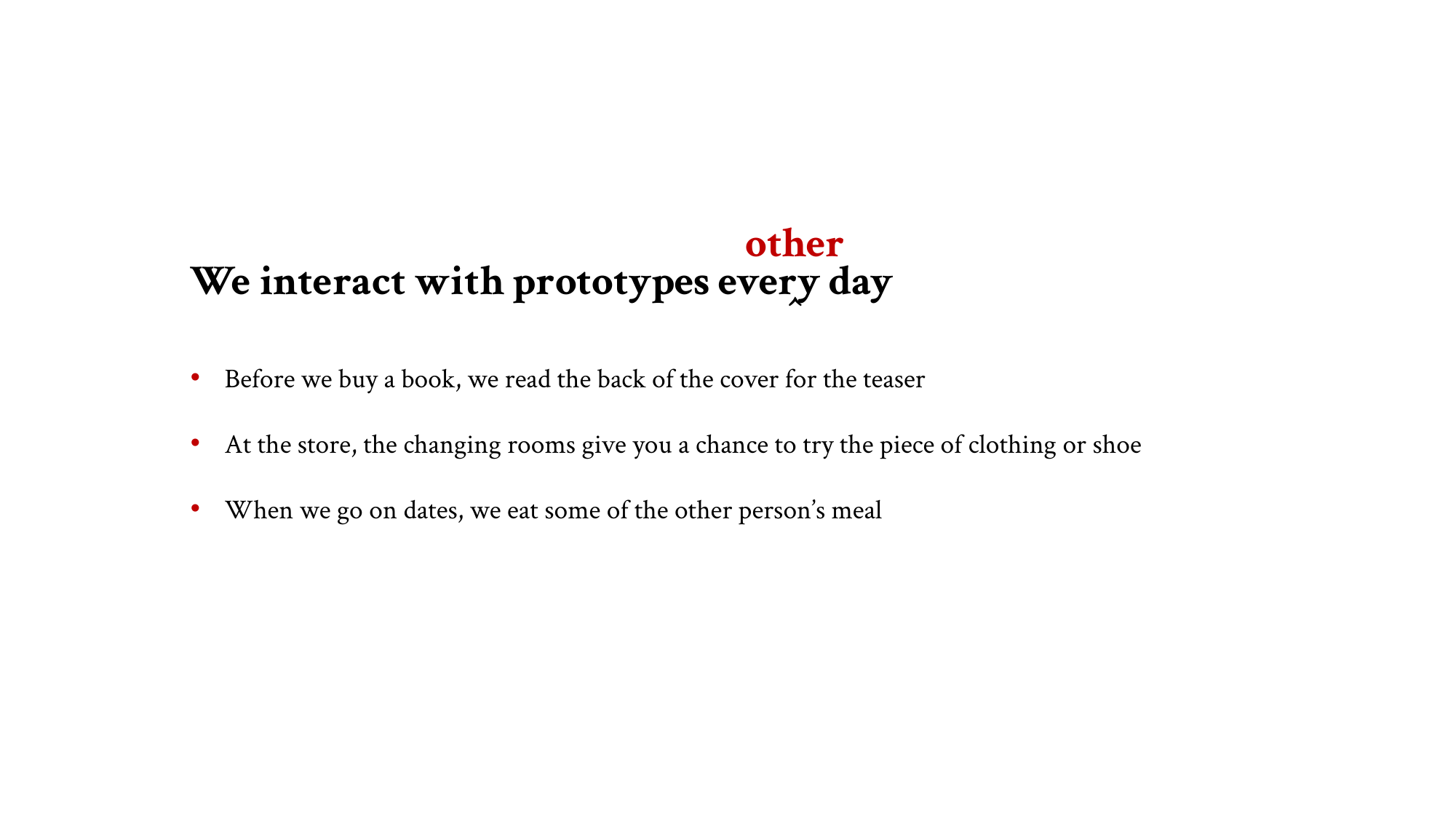

other
We interact with prototypes every day
^
Before we buy a book, we read the back of the cover for the teaser

At the store, the changing rooms give you a chance to try the piece of clothing or shoe

When we go on dates, we eat some of the other person’s meal